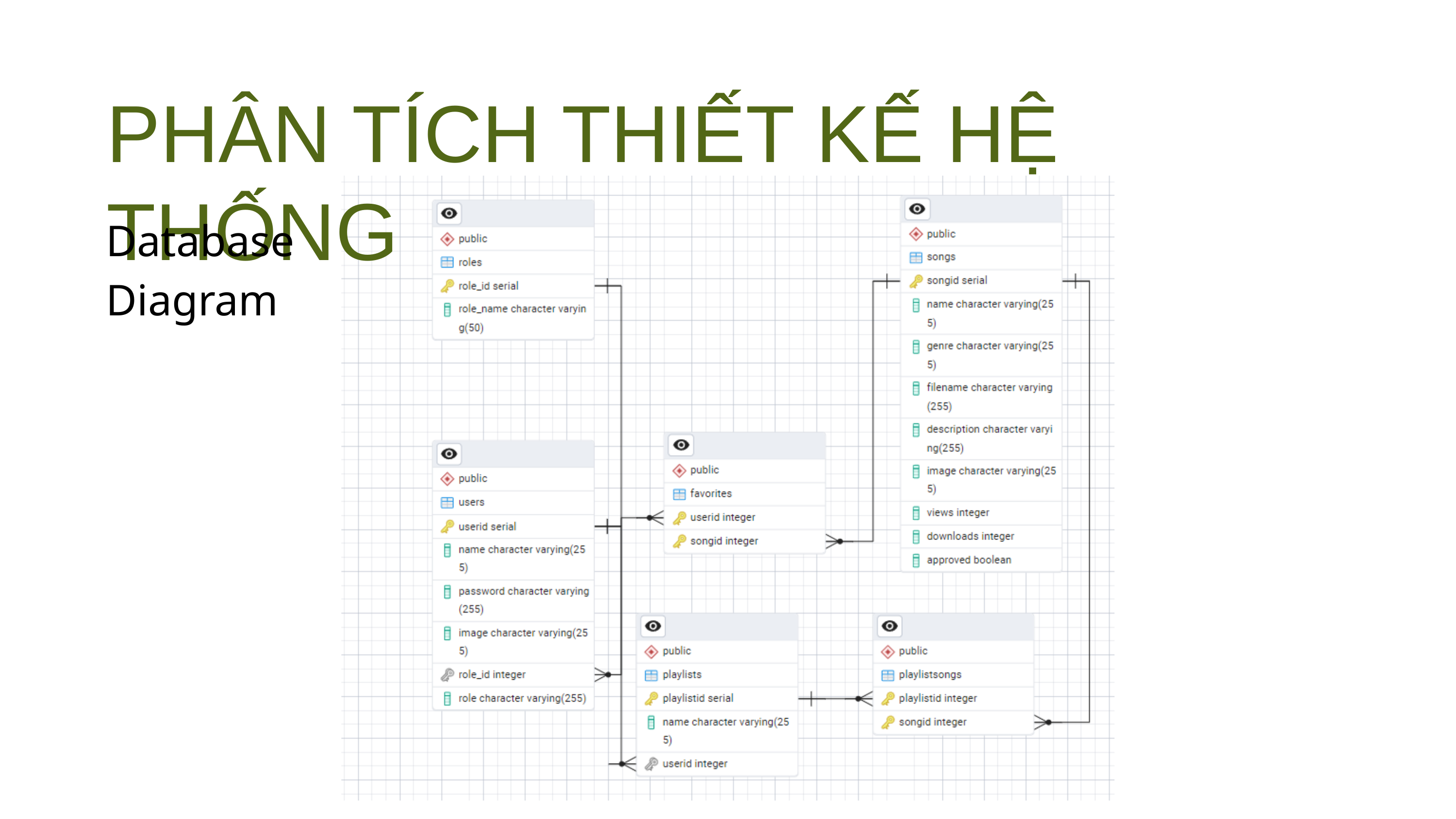

PHÂN TÍCH THIẾT KẾ HỆ THỐNG

Database Diagram